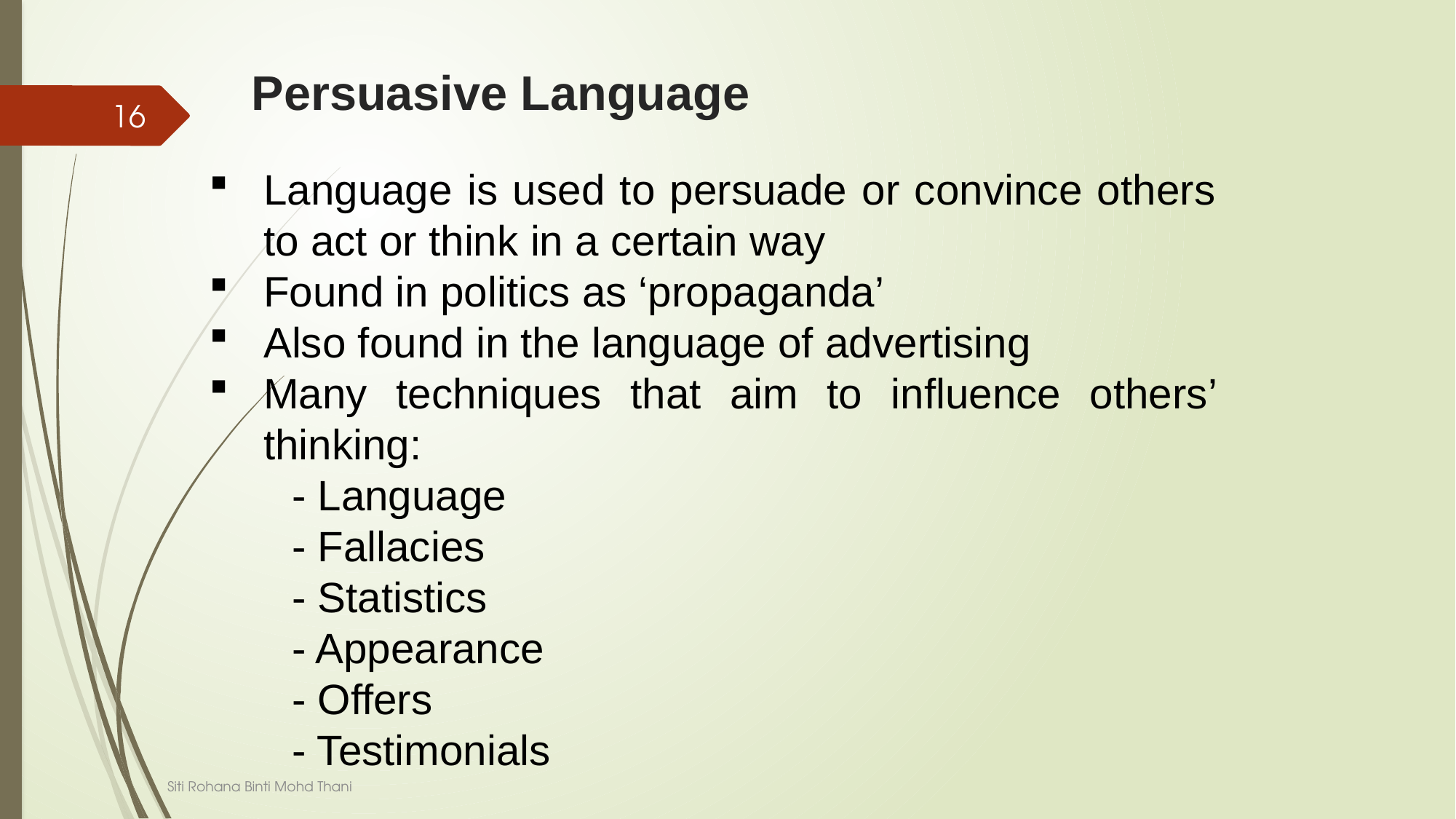

# Persuasive Language
16
Language is used to persuade or convince others to act or think in a certain way
Found in politics as ‘propaganda’
Also found in the language of advertising
Many techniques that aim to influence others’ thinking:
       - Language
       - Fallacies
       - Statistics
       - Appearance
       - Offers
       - Testimonials
Siti Rohana Binti Mohd Thani